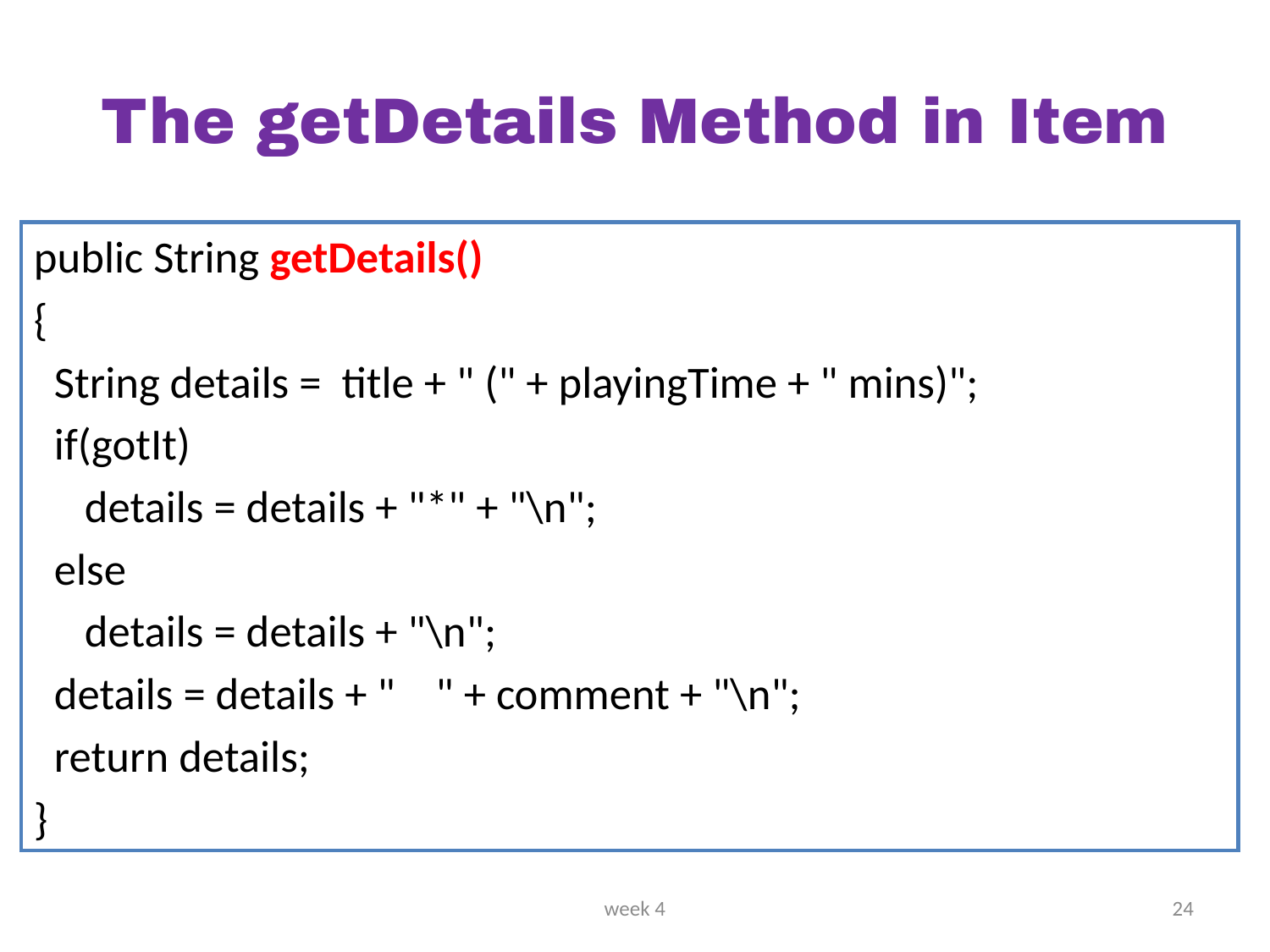

# The getDetails Method in Item
public String getDetails()
{
  String details =  title + " (" + playingTime + " mins)";
  if(gotIt)
     details = details + "*" + "\n";
  else
     details = details + "\n";
  details = details + "    " + comment + "\n";
  return details;
}
week 4
24